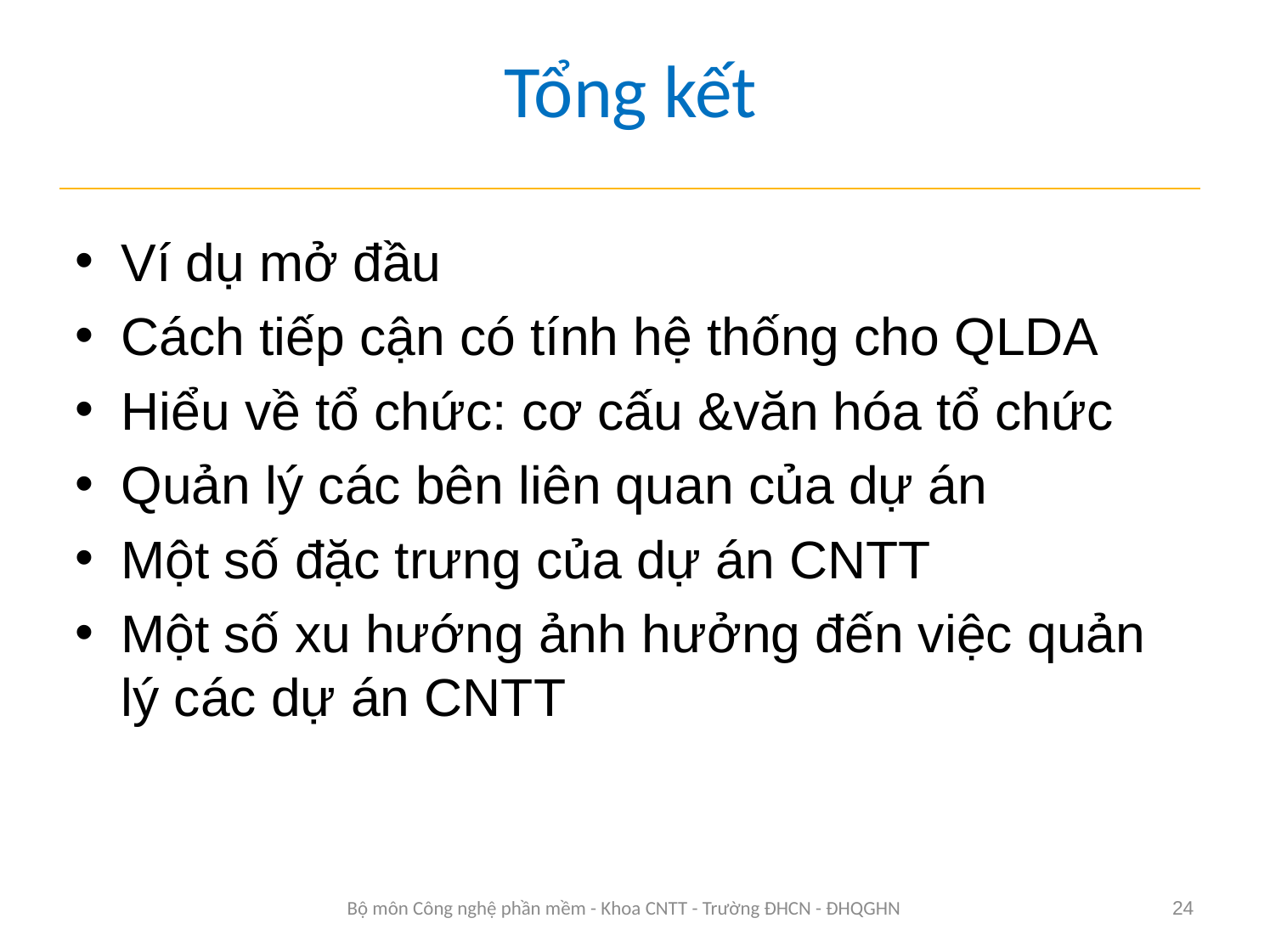

# Tổng kết
Ví dụ mở đầu
Cách tiếp cận có tính hệ thống cho QLDA
Hiểu về tổ chức: cơ cấu &văn hóa tổ chức
Quản lý các bên liên quan của dự án
Một số đặc trưng của dự án CNTT
Một số xu hướng ảnh hưởng đến việc quản lý các dự án CNTT
Bộ môn Công nghệ phần mềm - Khoa CNTT - Trường ĐHCN - ĐHQGHN
24